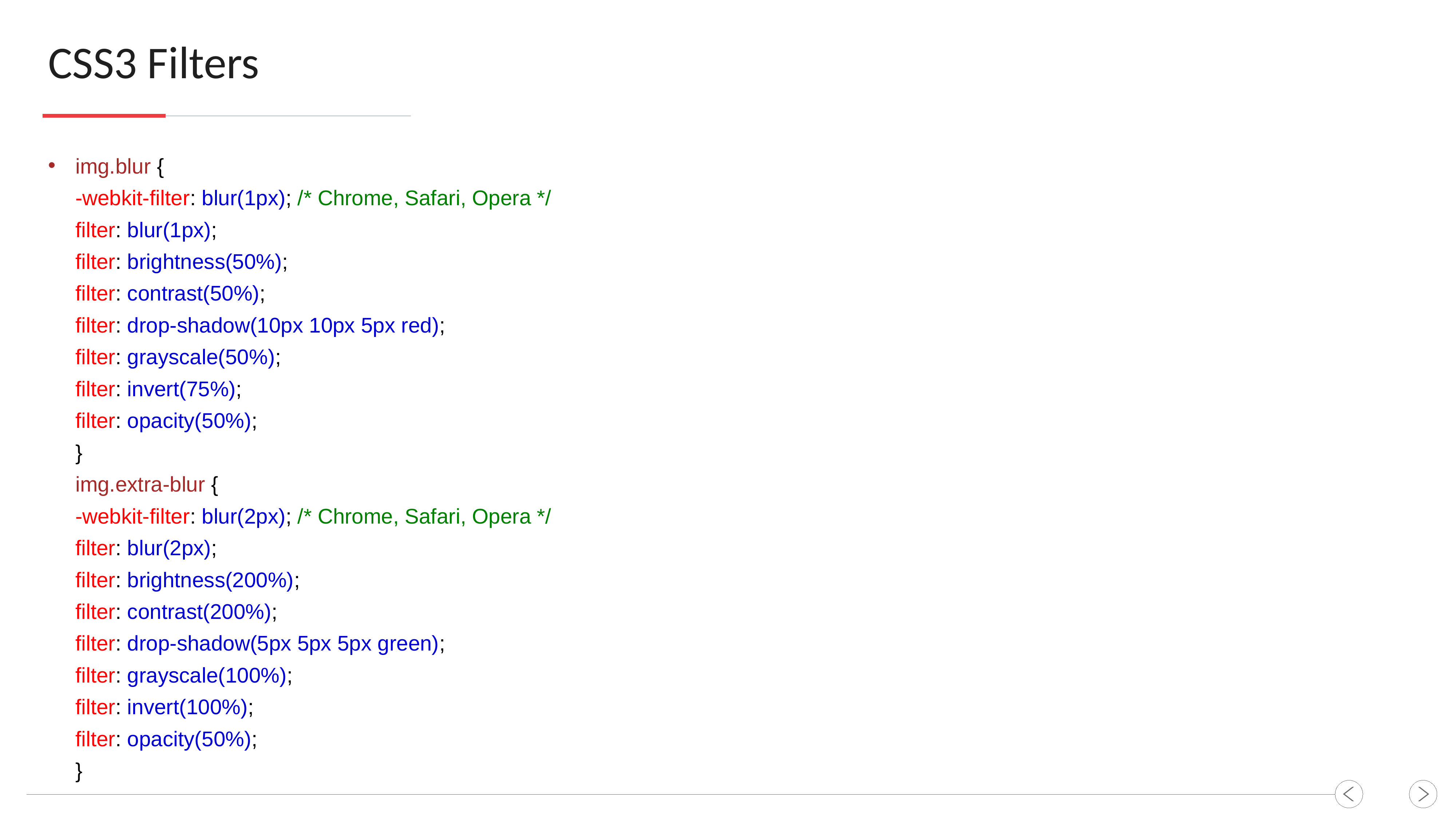

CSS3 Filters
img.blur {
-webkit-filter: blur(1px); /* Chrome, Safari, Opera */
filter: blur(1px);
filter: brightness(50%);
filter: contrast(50%);
filter: drop-shadow(10px 10px 5px red);
filter: grayscale(50%);
filter: invert(75%);
filter: opacity(50%);
}
img.extra-blur {
-webkit-filter: blur(2px); /* Chrome, Safari, Opera */
filter: blur(2px);
filter: brightness(200%);
filter: contrast(200%);
filter: drop-shadow(5px 5px 5px green);
filter: grayscale(100%);
filter: invert(100%);
filter: opacity(50%);
}